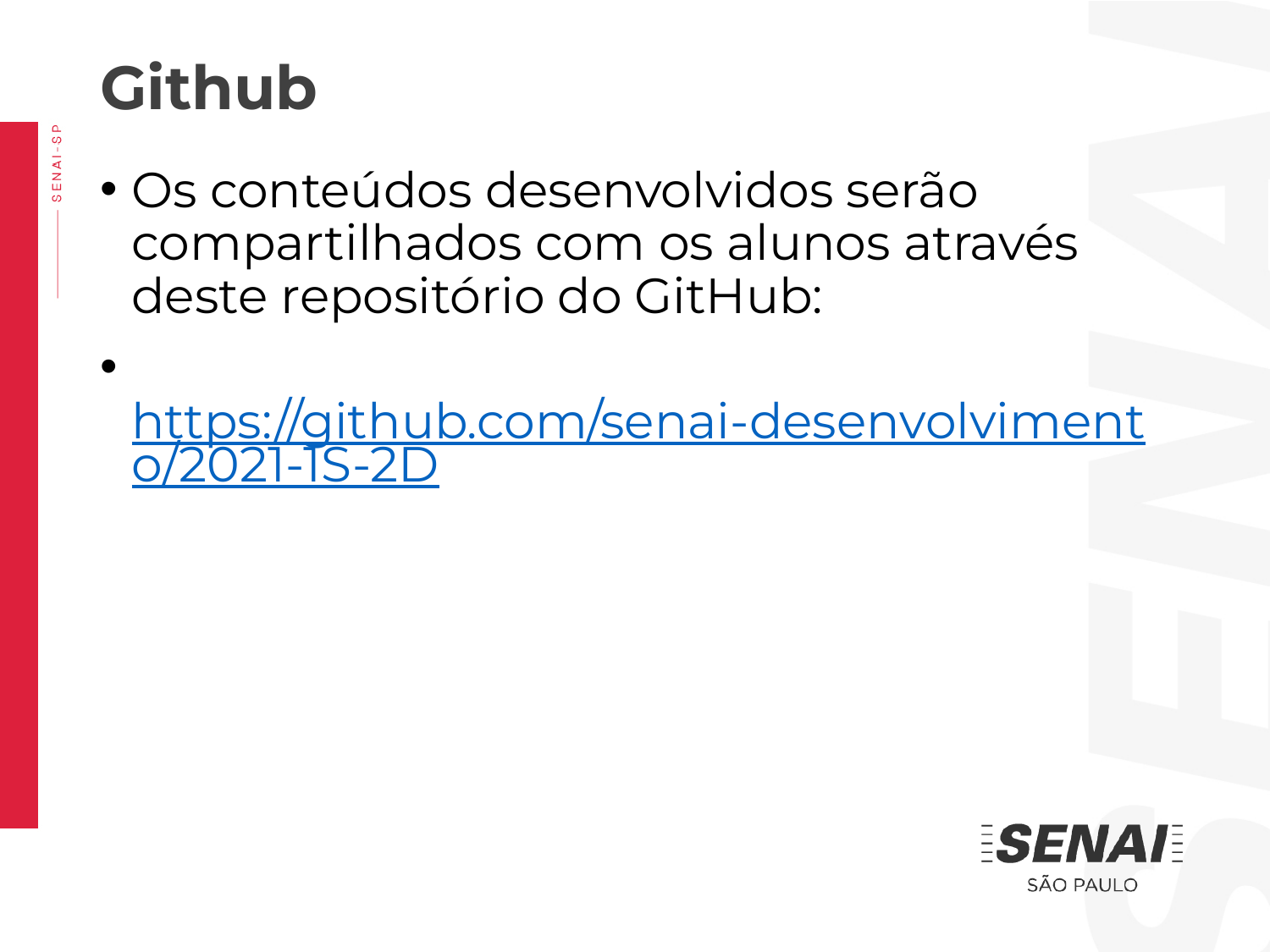

Github
Os conteúdos desenvolvidos serão compartilhados com os alunos através deste repositório do GitHub:
 https://github.com/senai-desenvolvimento/2021-1S-2D